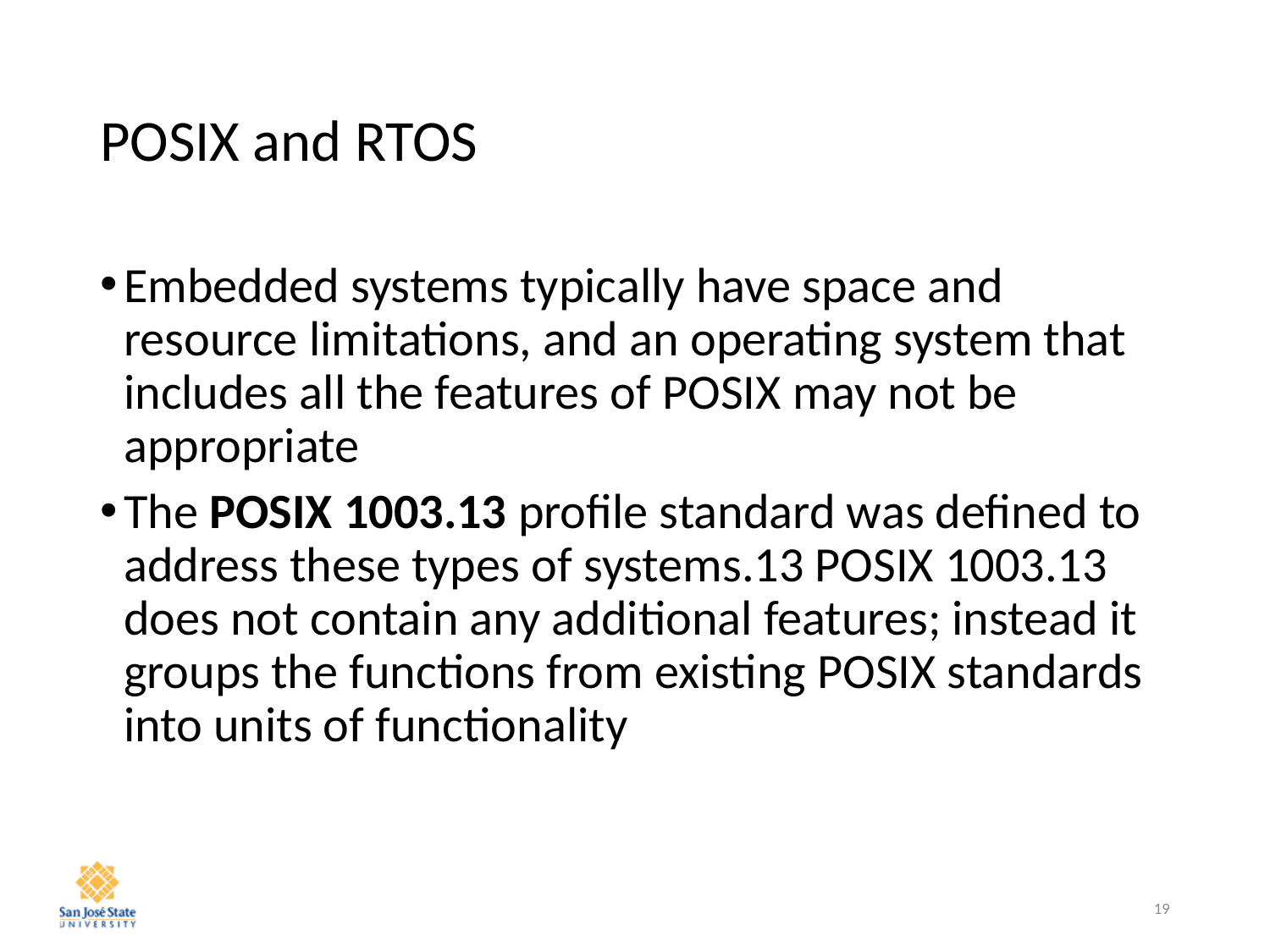

# POSIX and RTOS
Embedded systems typically have space and resource limitations, and an operating system that includes all the features of POSIX may not be appropriate
The POSIX 1003.13 profile standard was defined to address these types of systems.13 POSIX 1003.13 does not contain any additional features; instead it groups the functions from existing POSIX standards into units of functionality

19